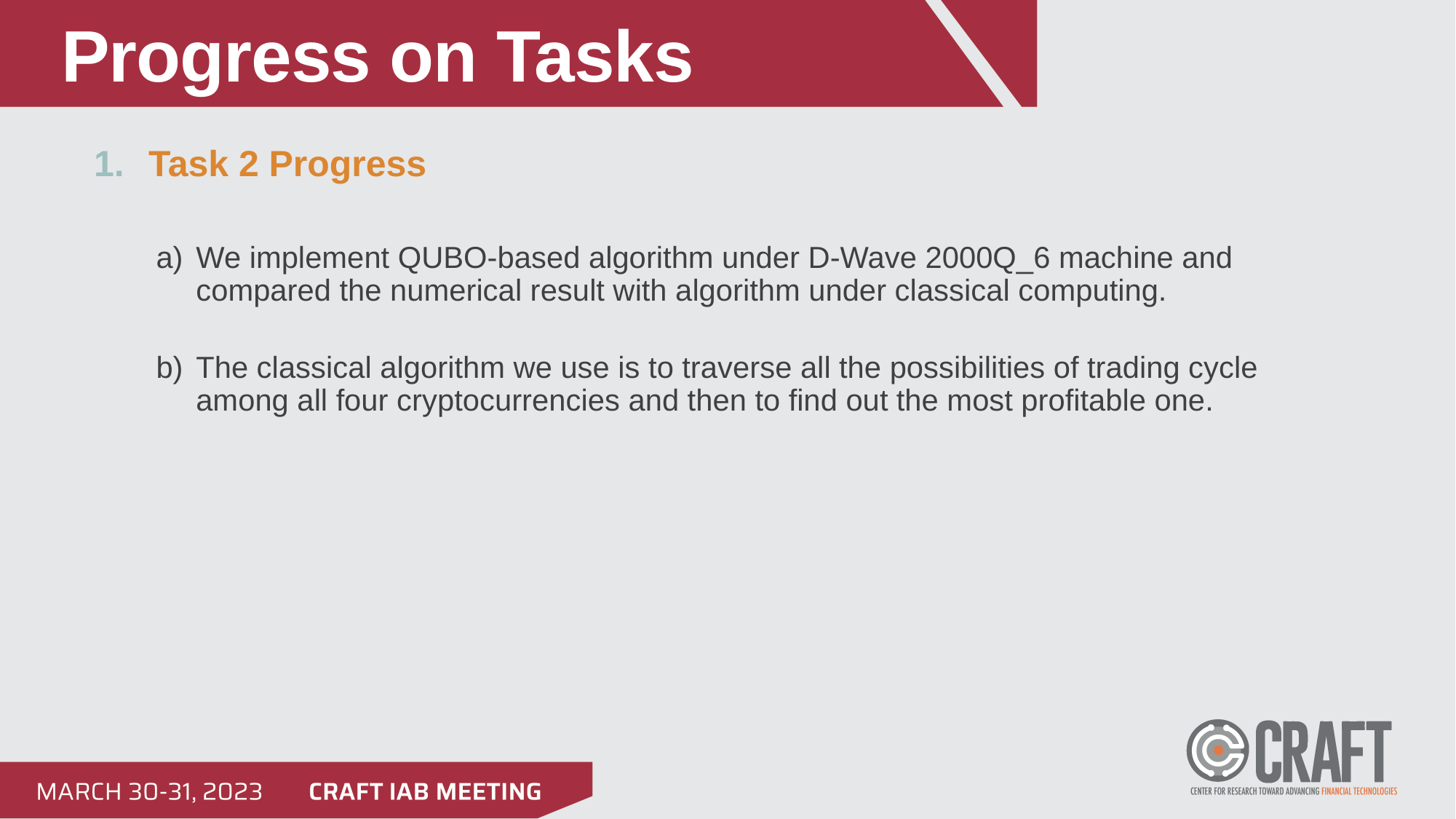

Progress on Tasks
Task 2 Progress

We implement QUBO-based algorithm under D-Wave 2000Q_6 machine and compared the numerical result with algorithm under classical computing.

The classical algorithm we use is to traverse all the possibilities of trading cycle among all four cryptocurrencies and then to find out the most profitable one.